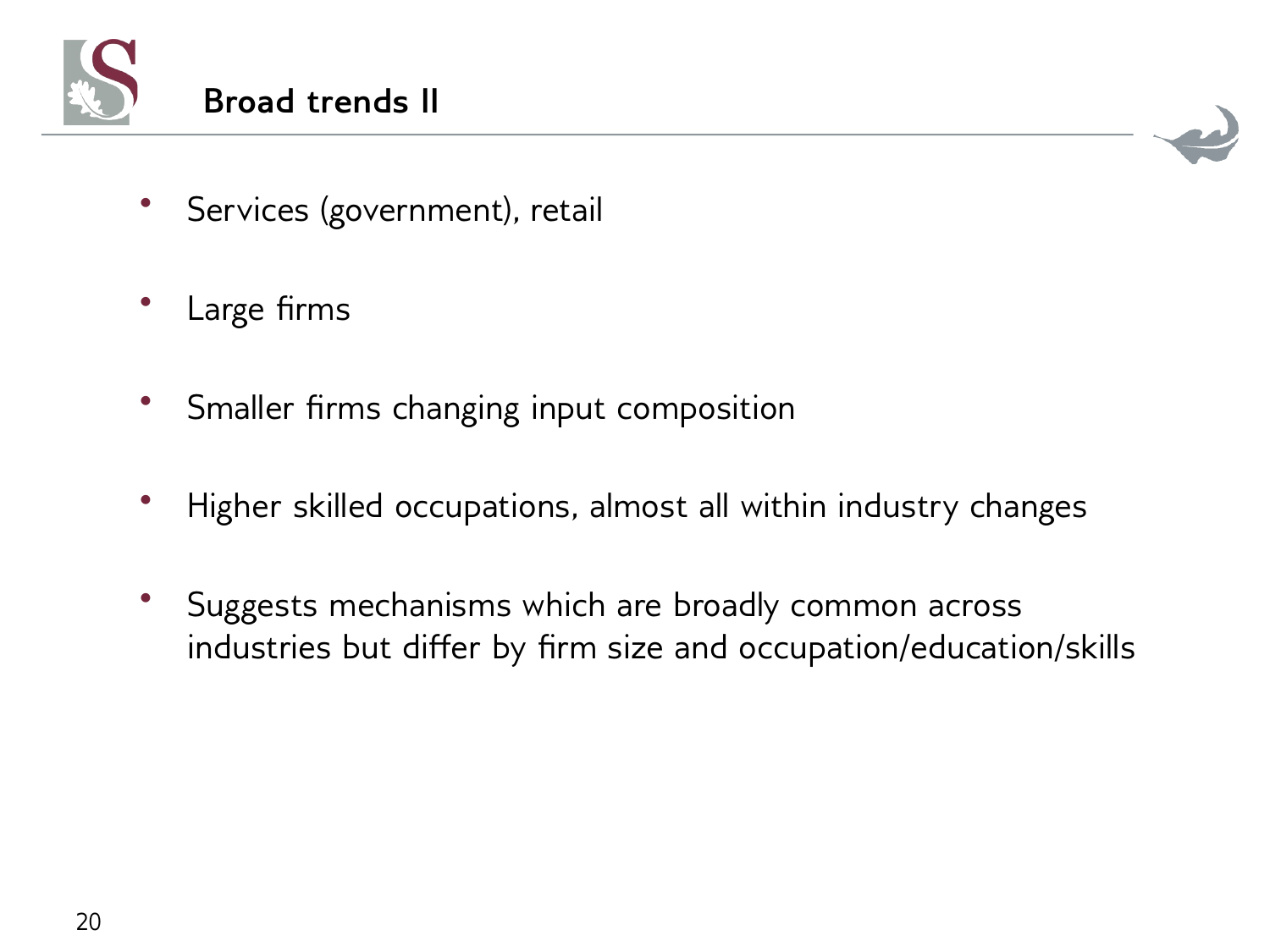

# Broad trends II
Services (government), retail

Large firms

Smaller firms changing input composition

Higher skilled occupations, almost all within industry changes

Suggests mechanisms which are broadly common across industries but differ by firm size and occupation/education/skills

20